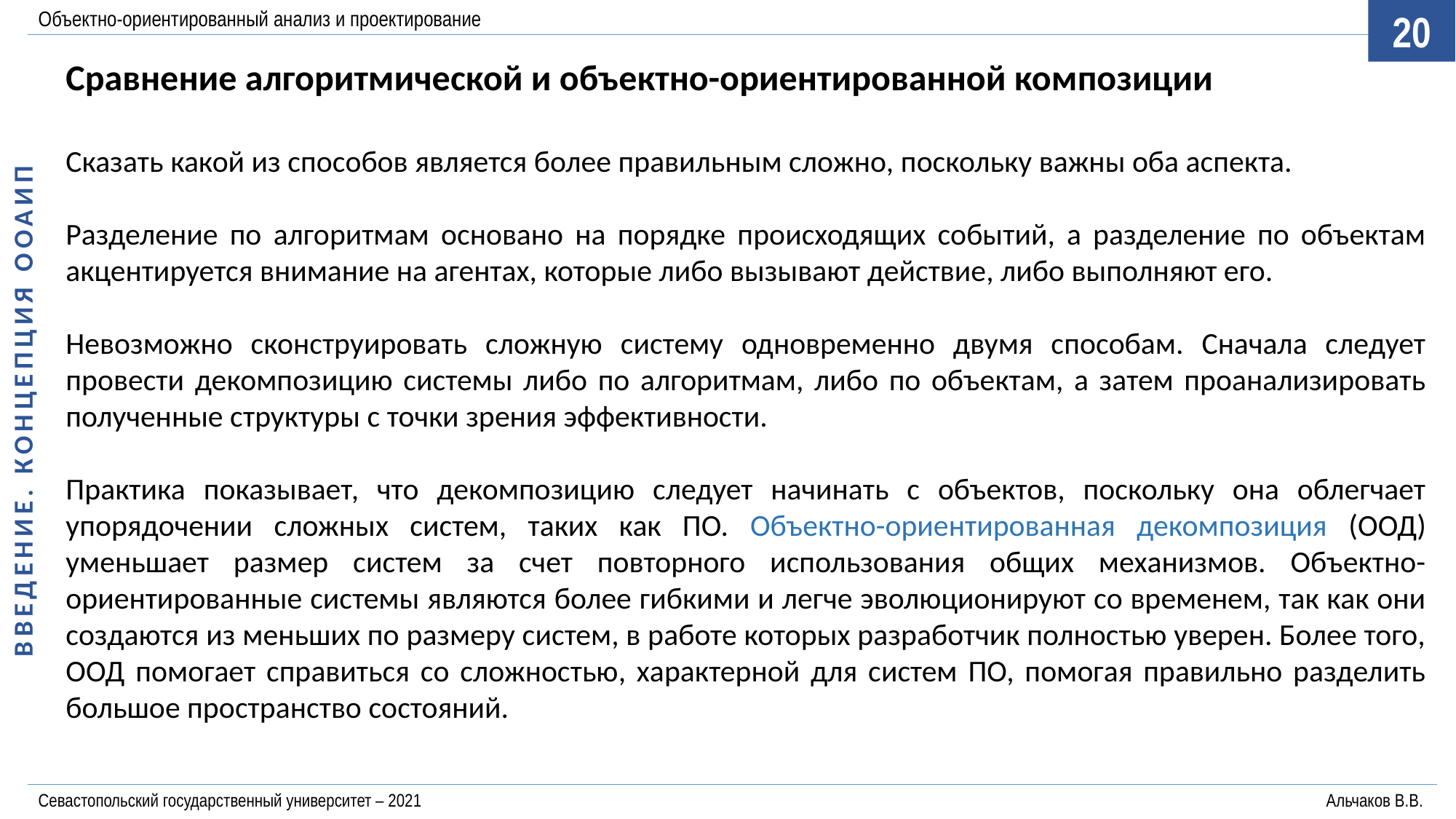

Объектно-ориентированный анализ и проектирование
20
ВВЕДЕНИЕ. КОНЦЕПЦИЯ ООАИП
Сравнение алгоритмической и объектно-ориентированной композиции

Сказать какой из способов является более правильным сложно, поскольку важны оба аспекта.

Разделение по алгоритмам основано на порядке происходящих событий, а разделение по объектам акцентируется внимание на агентах, которые либо вызывают действие, либо выполняют его.

Невозможно сконструировать сложную систему одновременно двумя способам. Сначала следует провести декомпозицию системы либо по алгоритмам, либо по объектам, а затем проанализировать полученные структуры с точки зрения эффективности.

Практика показывает, что декомпозицию следует начинать с объектов, поскольку она облегчает упорядочении сложных систем, таких как ПО. Объектно-ориентированная декомпозиция (ООД) уменьшает размер систем за счет повторного использования общих механизмов. Объектно-ориентированные системы являются более гибкими и легче эволюционируют со временем, так как они создаются из меньших по размеру систем, в работе которых разработчик полностью уверен. Более того, ООД помогает справиться со сложностью, характерной для систем ПО, помогая правильно разделить большое пространство состояний.
Севастопольский государственный университет – 2021	Альчаков В.В.